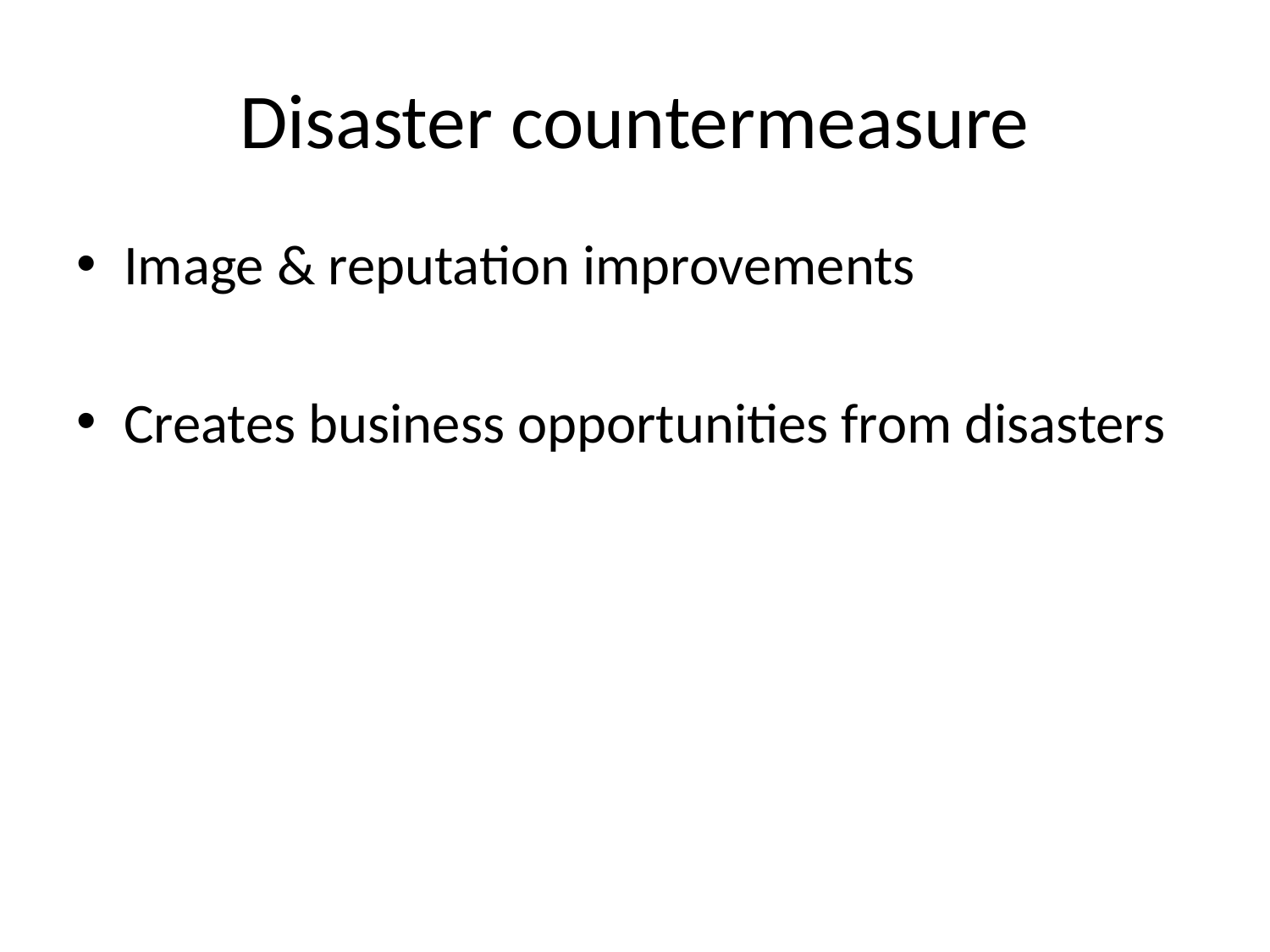

# Disaster countermeasure
Image & reputation improvements

Creates business opportunities from disasters